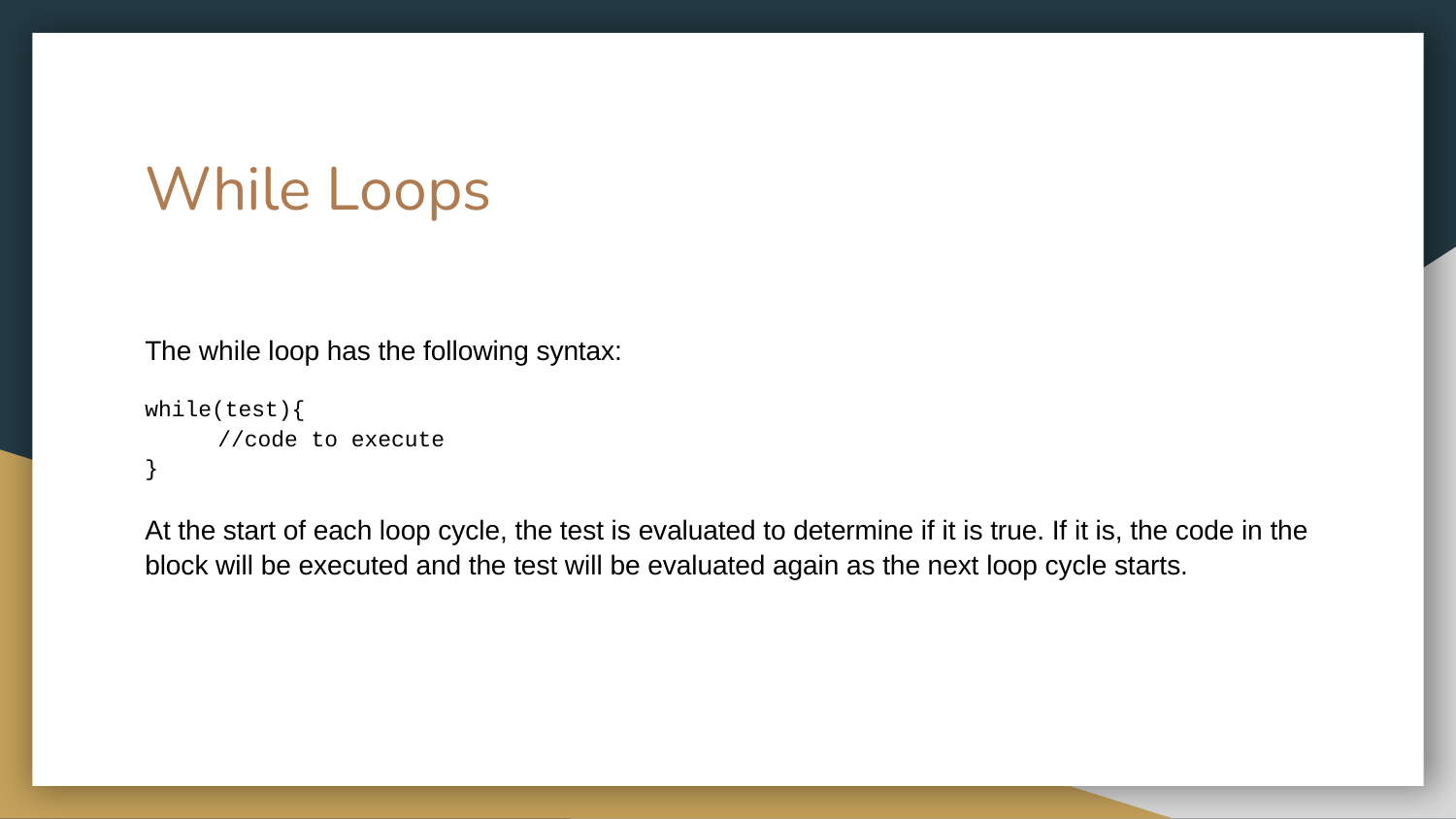

# While Loops
The while loop has the following syntax:

while(test){
//code to execute
}

At the start of each loop cycle, the test is evaluated to determine if it is true. If it is, the code in the block will be executed and the test will be evaluated again as the next loop cycle starts.